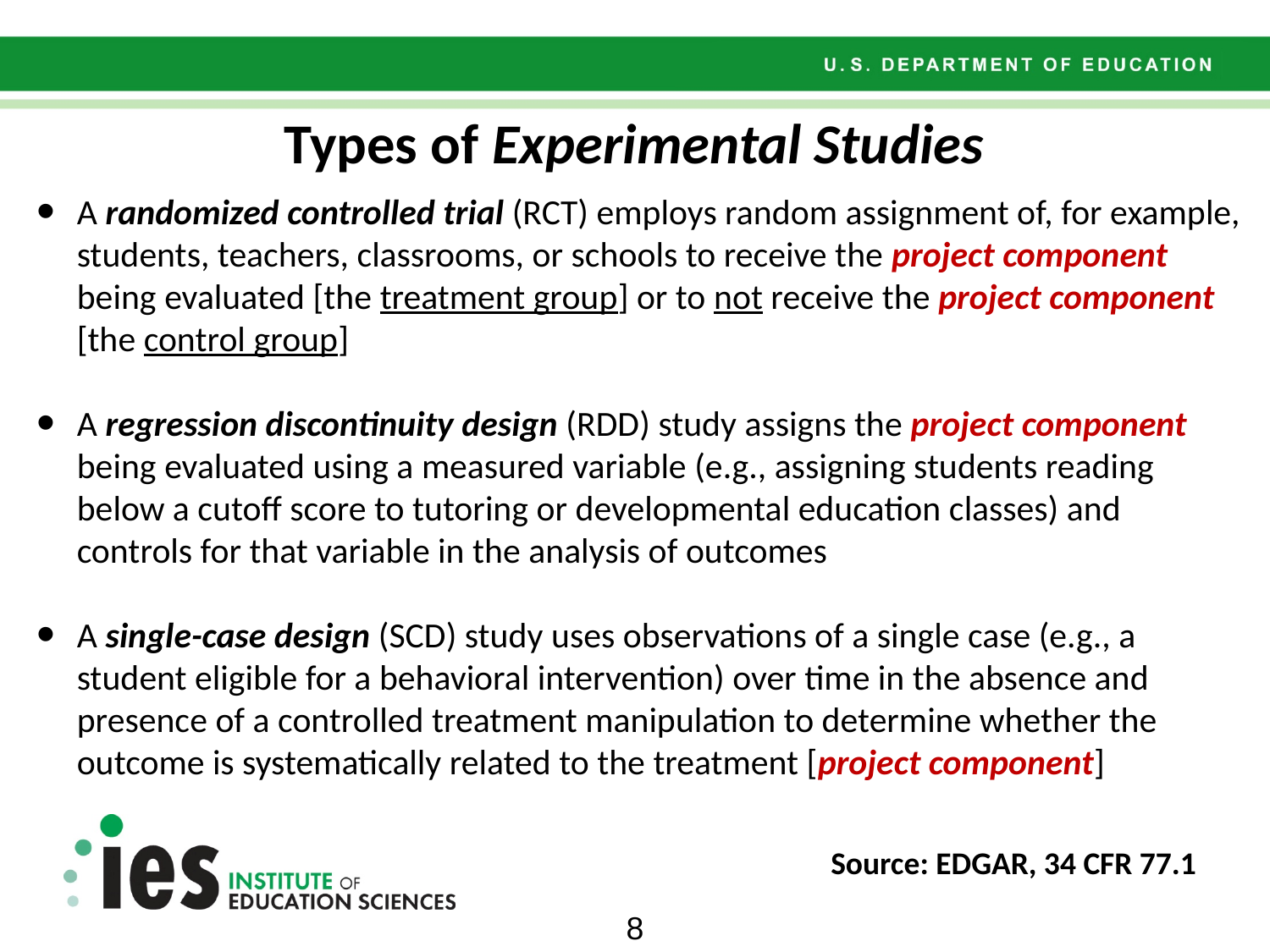

# Types of Experimental Studies
A randomized controlled trial (RCT) employs random assignment of, for example, students, teachers, classrooms, or schools to receive the project component being evaluated [the treatment group] or to not receive the project component [the control group]

A regression discontinuity design (RDD) study assigns the project component being evaluated using a measured variable (e.g., assigning students reading below a cutoff score to tutoring or developmental education classes) and controls for that variable in the analysis of outcomes

A single-case design (SCD) study uses observations of a single case (e.g., a student eligible for a behavioral intervention) over time in the absence and presence of a controlled treatment manipulation to determine whether the outcome is systematically related to the treatment [project component]

Source: EDGAR, 34 CFR 77.1
8